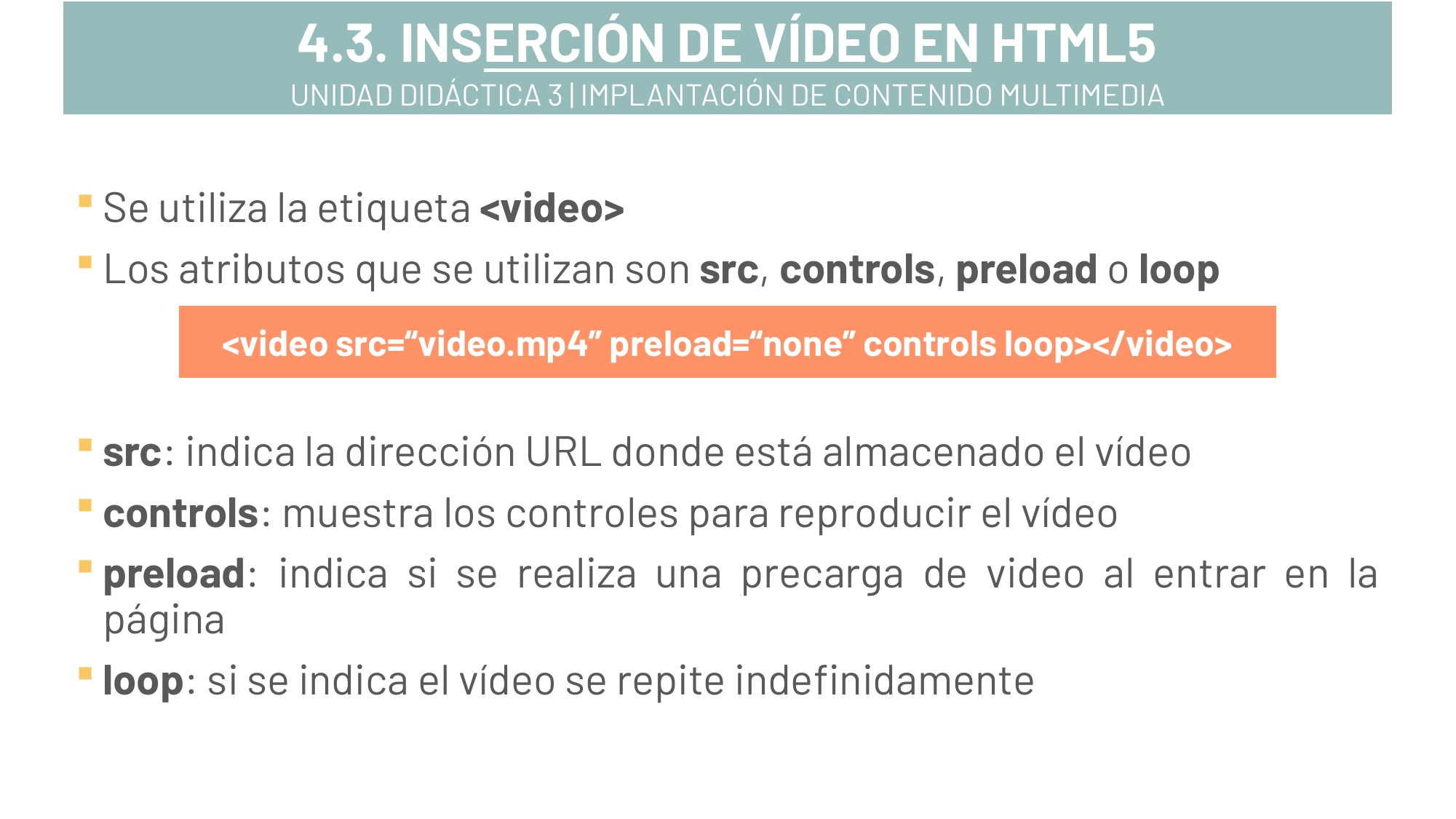

4.3. INSERCIÓN DE VÍDEO EN HTML5
UNIDAD DIDÁCTICA 3 | IMPLANTACIÓN DE CONTENIDO MULTIMEDIA
Se utiliza la etiqueta <video>
Los atributos que se utilizan son src, controls, preload o loop

src: indica la dirección URL donde está almacenado el vídeo
controls: muestra los controles para reproducir el vídeo
preload: indica si se realiza una precarga de video al entrar en la página
loop: si se indica el vídeo se repite indefinidamente

<video src=“video.mp4” preload=“none” controls loop></video>